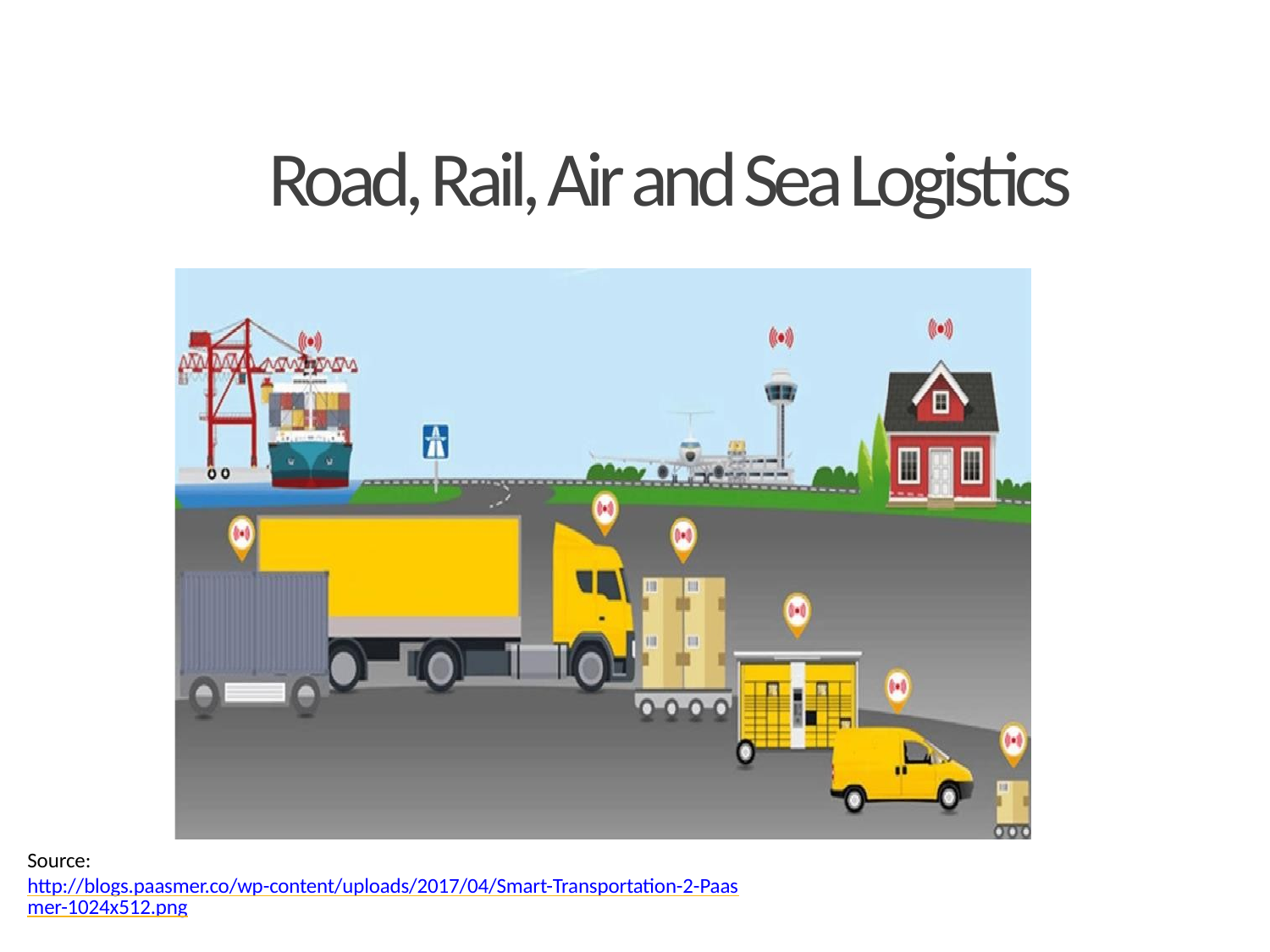

# Road, Rail, Air and Sea Logistics

Source: http://blogs.paasmer.co/wp-content/uploads/2017/04/Smart-Transportation-2-Paasmer-1024x512.png